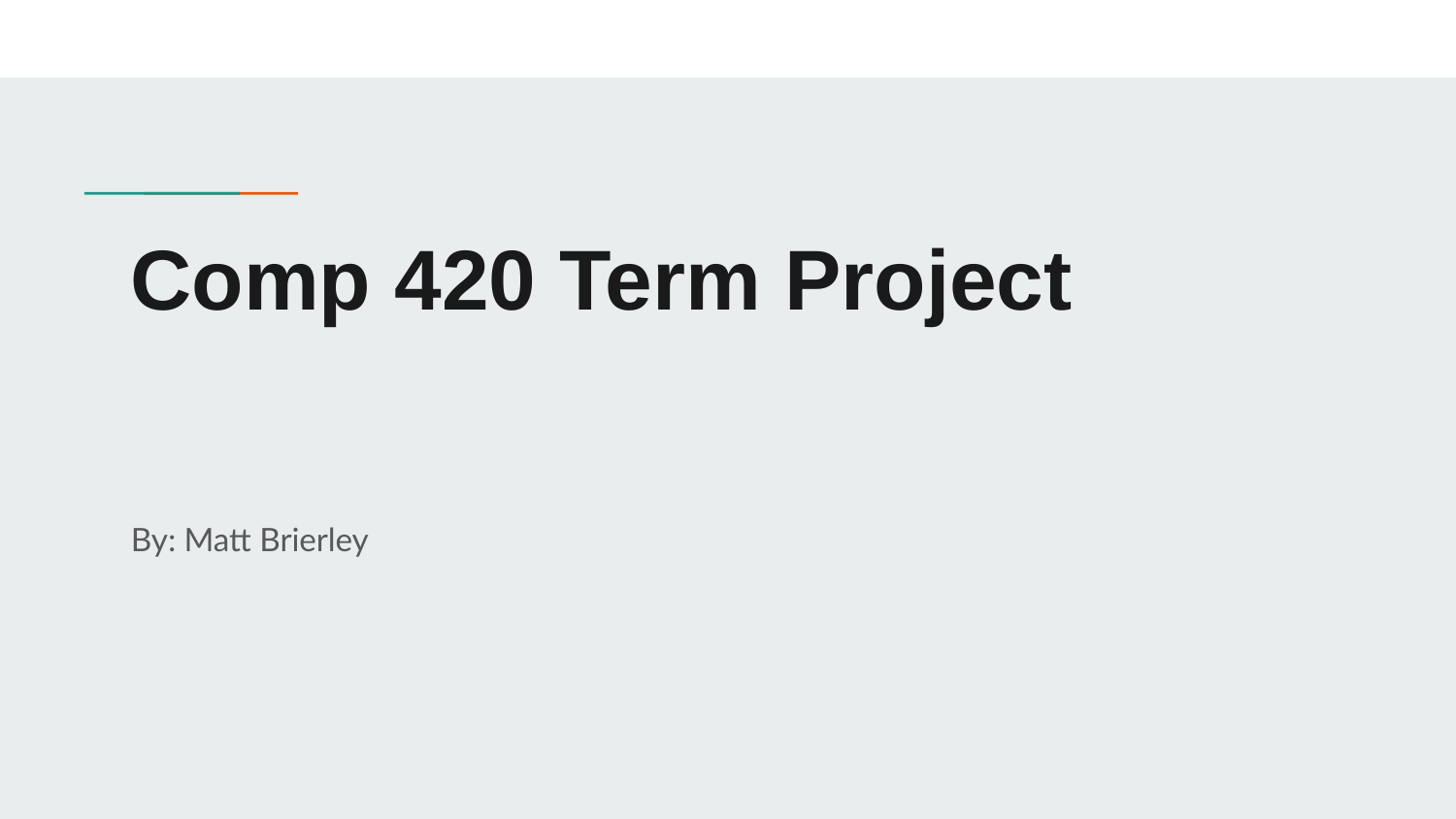

# Comp 420 Term Project
By: Matt Brierley